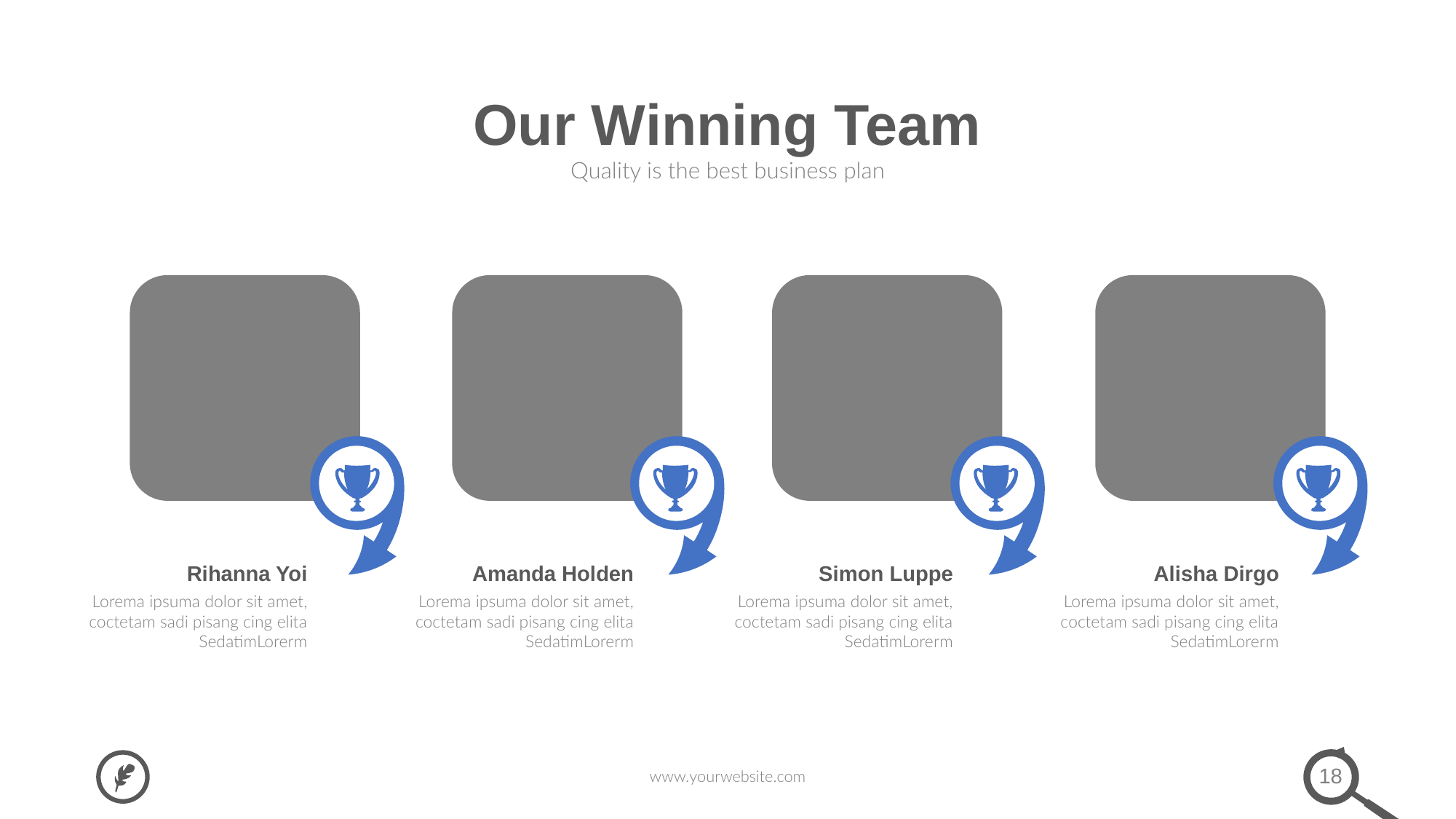

Our Winning Team
Quality is the best business plan

Rihanna Yoi
Lorema ipsuma dolor sit amet, coctetam sadi pisang cing elita SedatimLorerm
Amanda Holden
Lorema ipsuma dolor sit amet, coctetam sadi pisang cing elita SedatimLorerm
Simon Luppe
Lorema ipsuma dolor sit amet, coctetam sadi pisang cing elita SedatimLorerm
Alisha Dirgo
Lorema ipsuma dolor sit amet, coctetam sadi pisang cing elita SedatimLorerm

18

www.yourwebsite.com